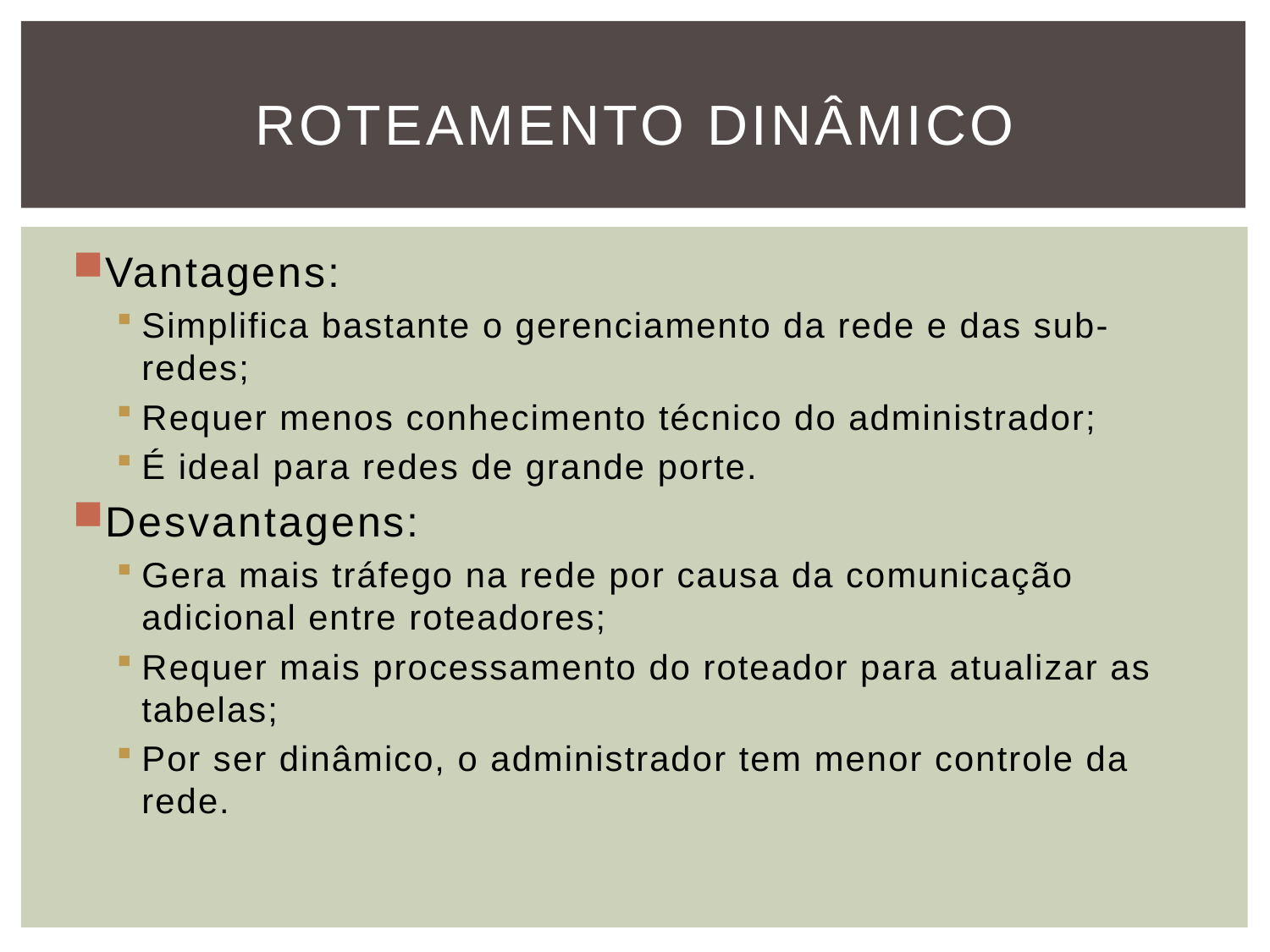

# ROTEAMENTO DINÂMICO
Vantagens:
Simplifica bastante o gerenciamento da rede e das sub-redes;
Requer menos conhecimento técnico do administrador;
É ideal para redes de grande porte.
Desvantagens:
Gera mais tráfego na rede por causa da comunicação adicional entre roteadores;
Requer mais processamento do roteador para atualizar as tabelas;
Por ser dinâmico, o administrador tem menor controle da rede.